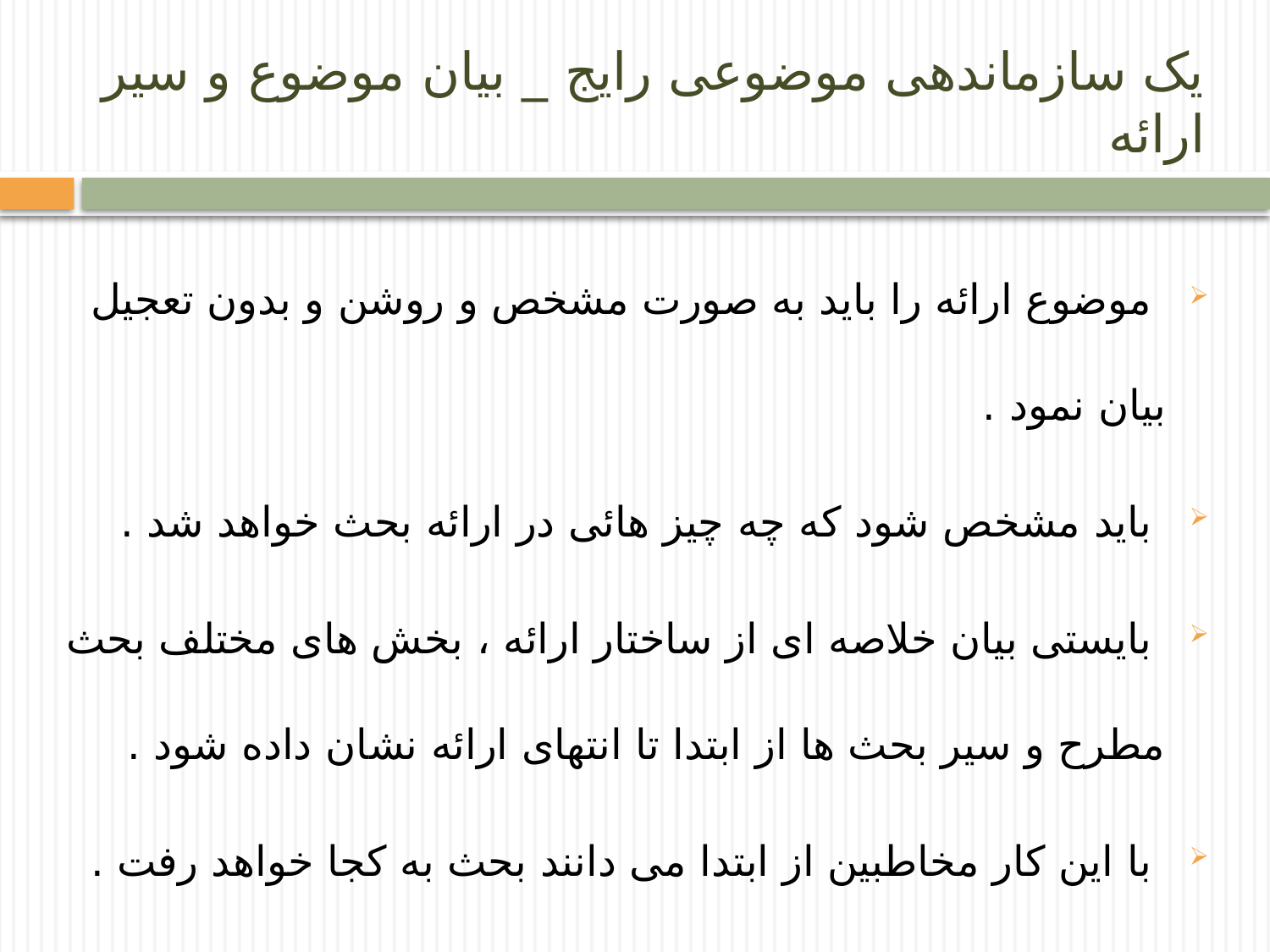

# یک سازماندهی موضوعی رایج _ بیان موضوع و سیر ارائه
 موضوع ارائه را باید به صورت مشخص و روشن و بدون تعجیل بیان نمود .
 باید مشخص شود که چه چیز هائی در ارائه بحث خواهد شد .
 بایستی بیان خلاصه ای از ساختار ارائه ، بخش های مختلف بحث مطرح و سیر بحث ها از ابتدا تا انتهای ارائه نشان داده شود .
 با این کار مخاطبین از ابتدا می دانند بحث به کجا خواهد رفت .